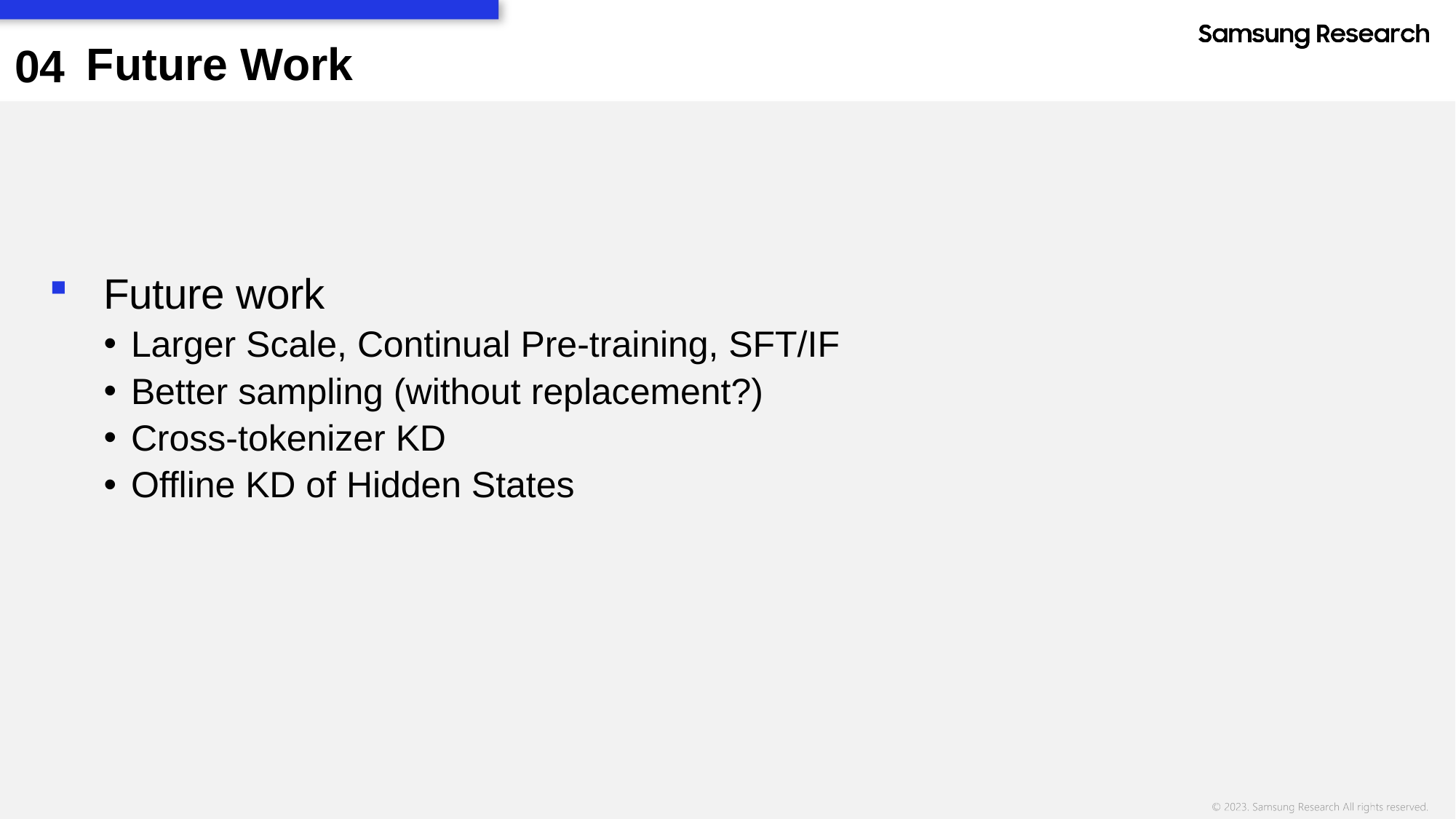

Future Work
04
Future work
Larger Scale, Continual Pre-training, SFT/IF
Better sampling (without replacement?)
Cross-tokenizer KD
Offline KD of Hidden States